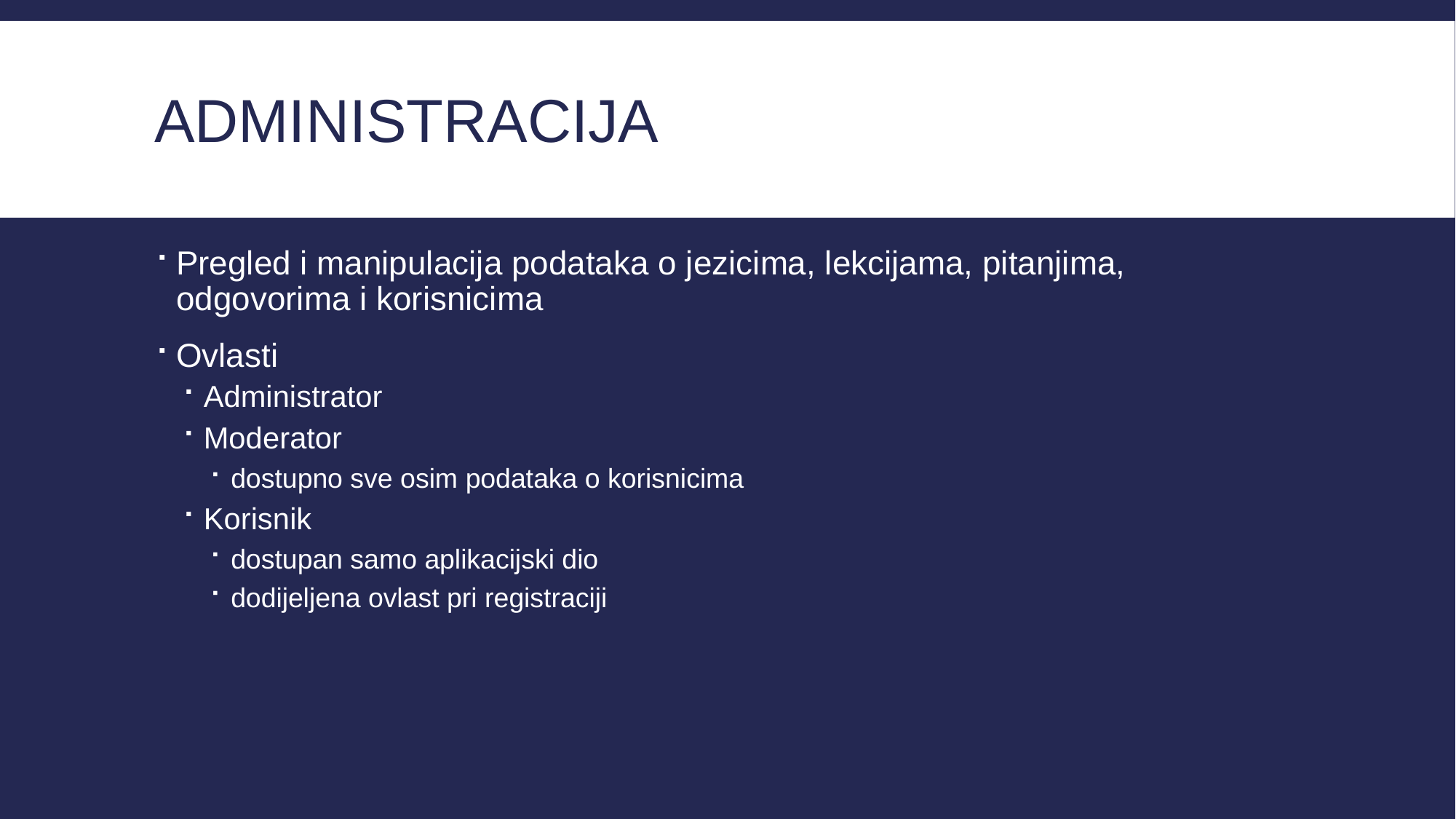

# administracija
Pregled i manipulacija podataka o jezicima, lekcijama, pitanjima, odgovorima i korisnicima
Ovlasti
Administrator
Moderator
dostupno sve osim podataka o korisnicima
Korisnik
dostupan samo aplikacijski dio
dodijeljena ovlast pri registraciji